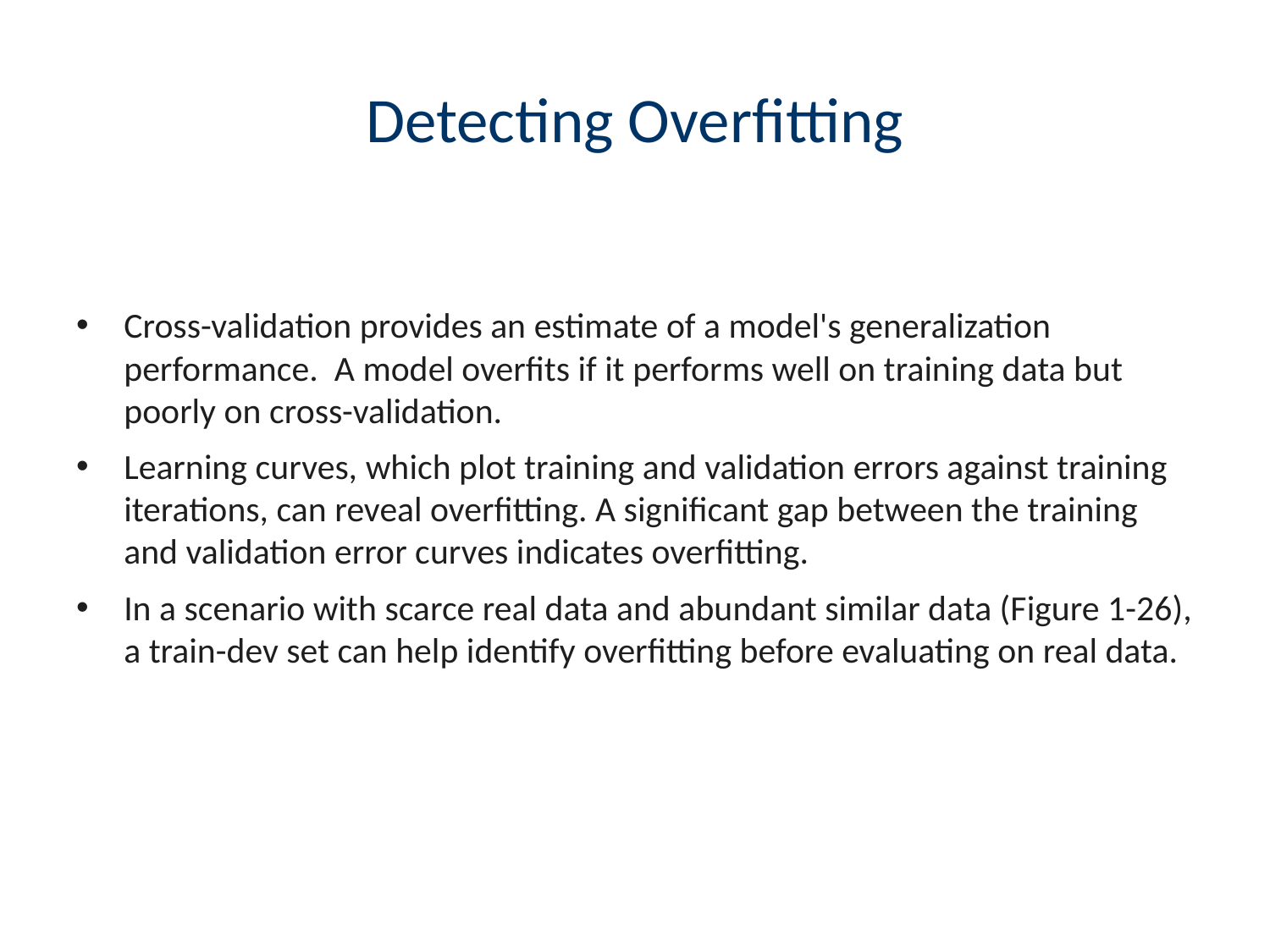

# Detecting Overfitting

Cross-validation provides an estimate of a model's generalization performance.  A model overfits if it performs well on training data but poorly on cross-validation.
Learning curves, which plot training and validation errors against training iterations, can reveal overfitting. A significant gap between the training and validation error curves indicates overfitting.
In a scenario with scarce real data and abundant similar data (Figure 1-26), a train-dev set can help identify overfitting before evaluating on real data.